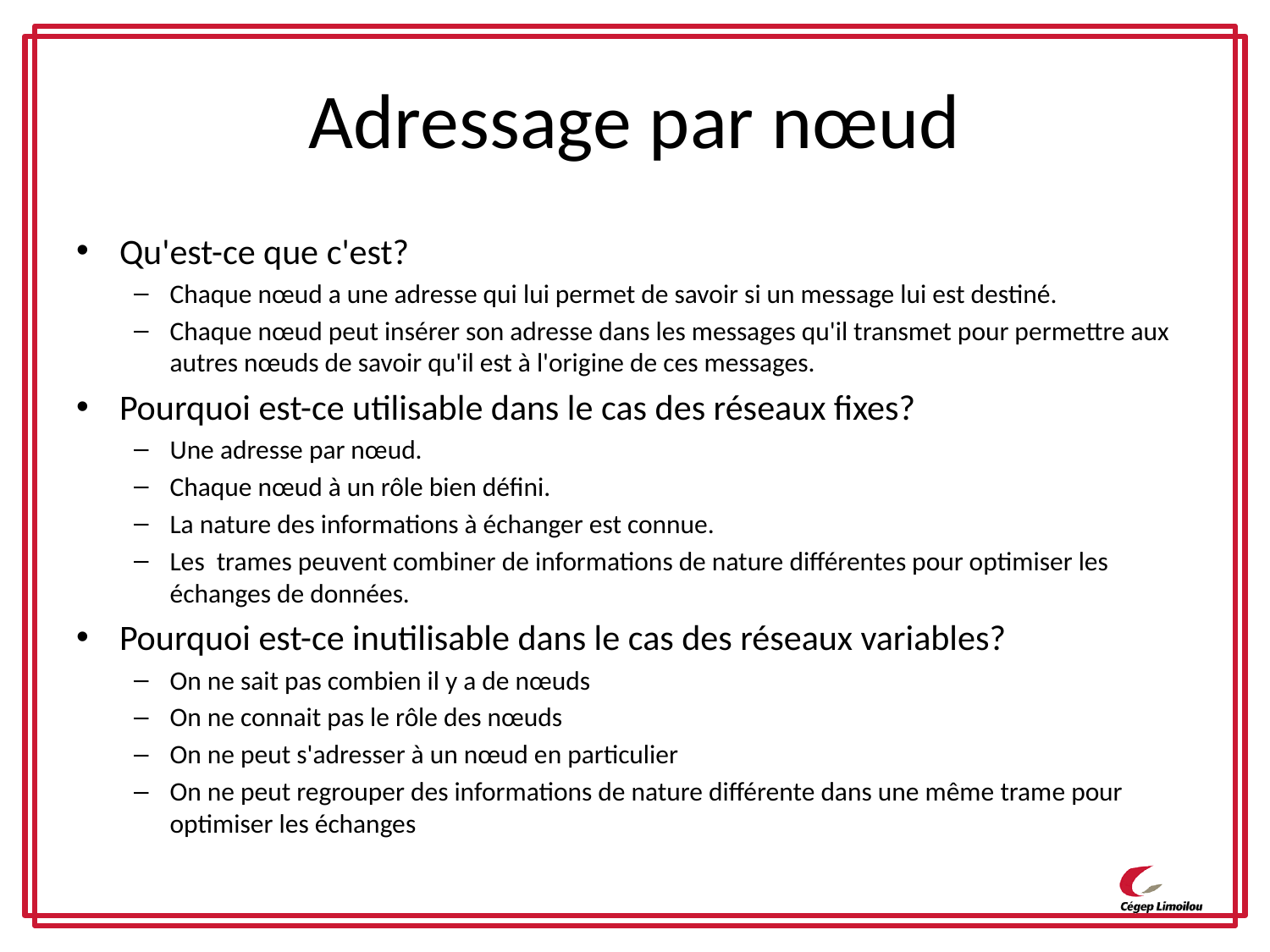

# Adressage par nœud
Qu'est-ce que c'est?
Chaque nœud a une adresse qui lui permet de savoir si un message lui est destiné.
Chaque nœud peut insérer son adresse dans les messages qu'il transmet pour permettre aux autres nœuds de savoir qu'il est à l'origine de ces messages.
Pourquoi est-ce utilisable dans le cas des réseaux fixes?
Une adresse par nœud.
Chaque nœud à un rôle bien défini.
La nature des informations à échanger est connue.
Les  trames peuvent combiner de informations de nature différentes pour optimiser les échanges de données.
Pourquoi est-ce inutilisable dans le cas des réseaux variables?
On ne sait pas combien il y a de nœuds
On ne connait pas le rôle des nœuds
On ne peut s'adresser à un nœud en particulier
On ne peut regrouper des informations de nature différente dans une même trame pour optimiser les échanges